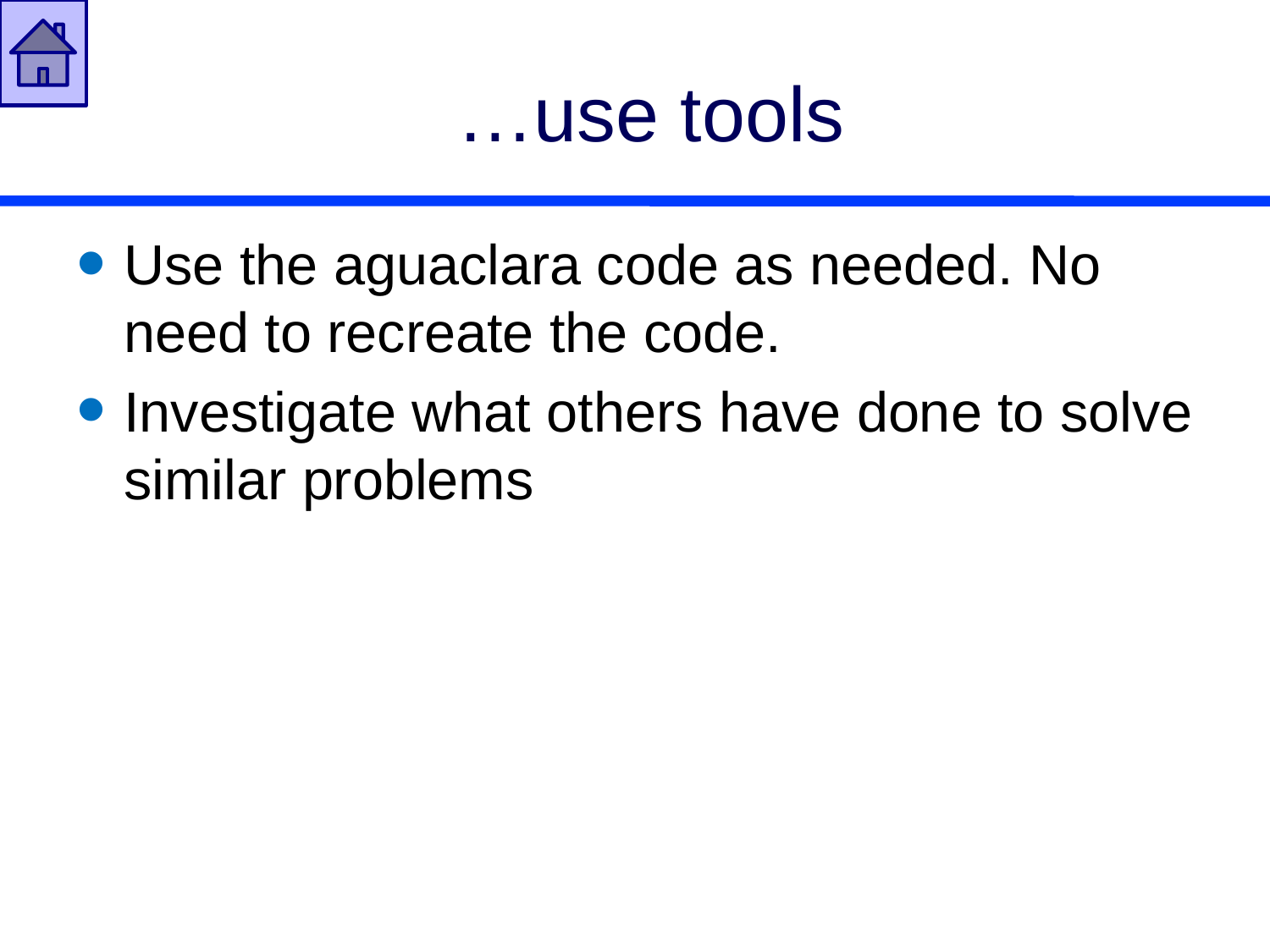

# …use tools
Use the aguaclara code as needed. No need to recreate the code.
Investigate what others have done to solve similar problems